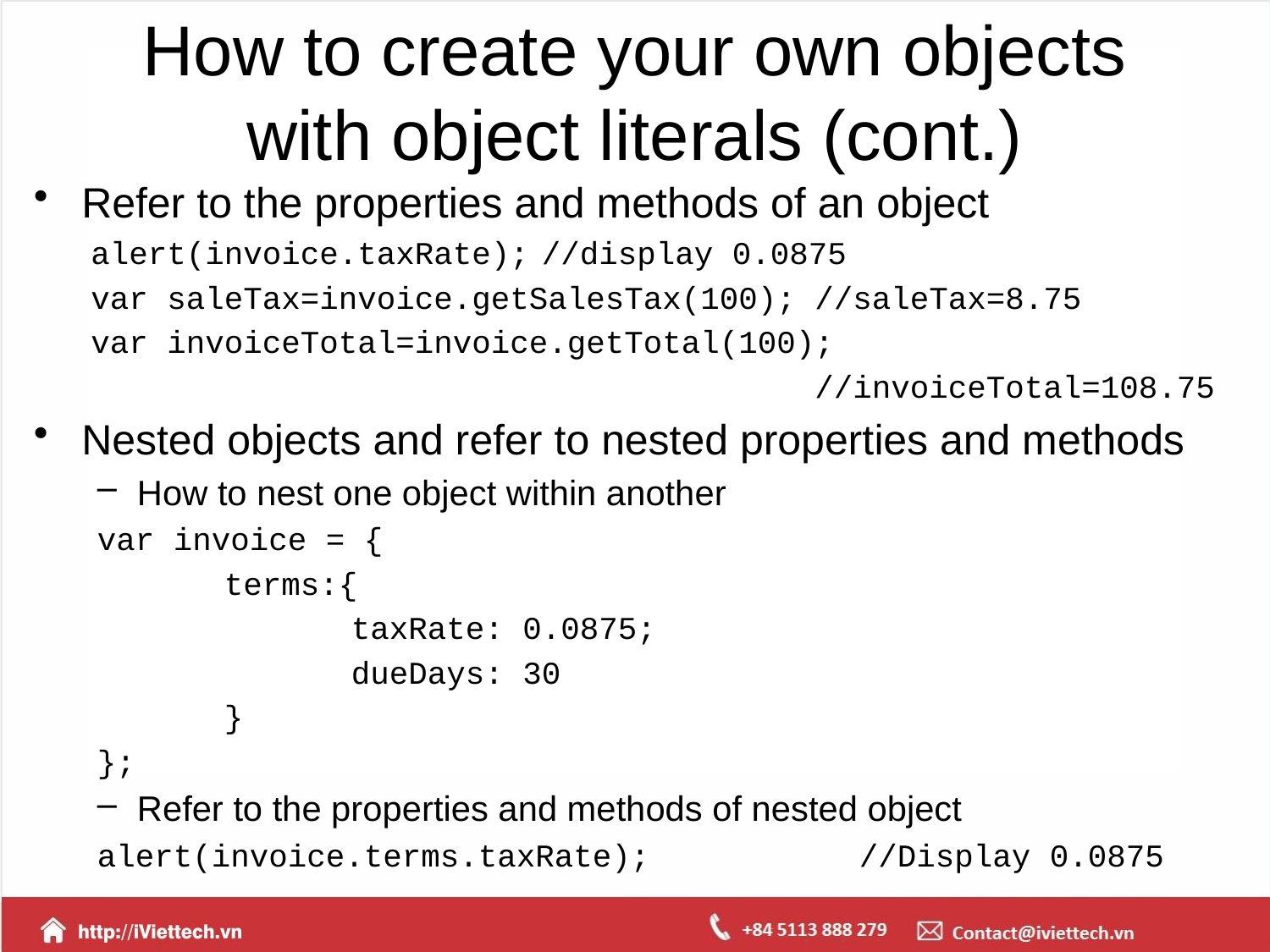

# How to create your own objects with object literals (cont.)
Refer to the properties and methods of an object
   alert(invoice.taxRate);	//display 0.0875
   var saleTax=invoice.getSalesTax(100); //saleTax=8.75
   var invoiceTotal=invoice.getTotal(100);
						 //invoiceTotal=108.75
Nested objects and refer to nested properties and methods
How to nest one object within another
var invoice = {
	terms:{
		taxRate: 0.0875;
		dueDays: 30
	}
};
Refer to the properties and methods of nested object
alert(invoice.terms.taxRate);		//Display 0.0875